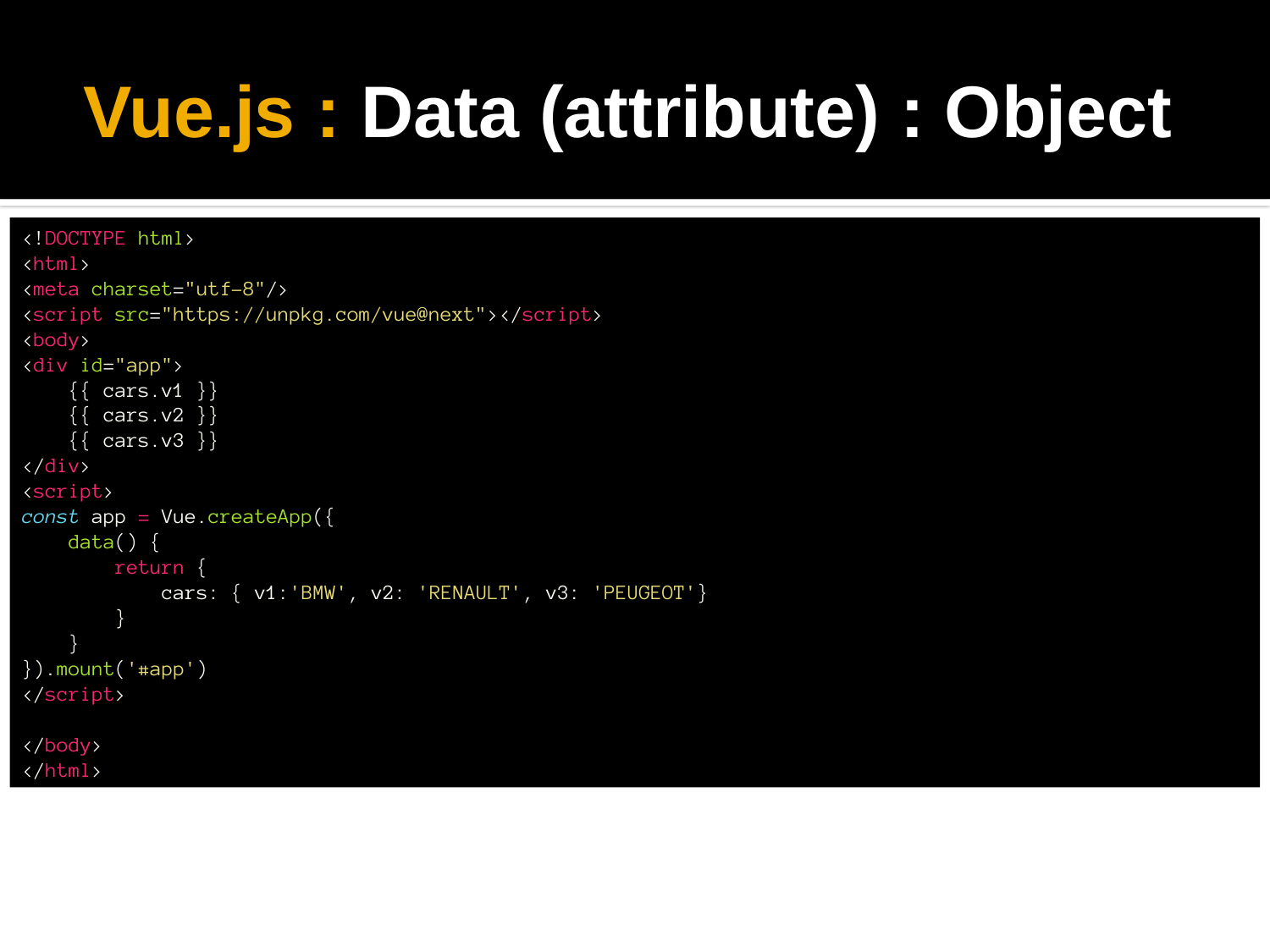

# Vue.js : Data (attribute) : Object
<!DOCTYPE html>
<html>
<meta charset="utf-8"/>
<script src="https://unpkg.com/vue@next"></script>
<body>
<div id="app">
    {{ cars.v1 }}
    {{ cars.v2 }}
    {{ cars.v3 }}
</div>
<script>
const app = Vue.createApp({
    data() {
        return {
            cars: { v1:'BMW', v2: 'RENAULT', v3: 'PEUGEOT'}
        }
    }
}).mount('#app')
</script>

</body>
</html>